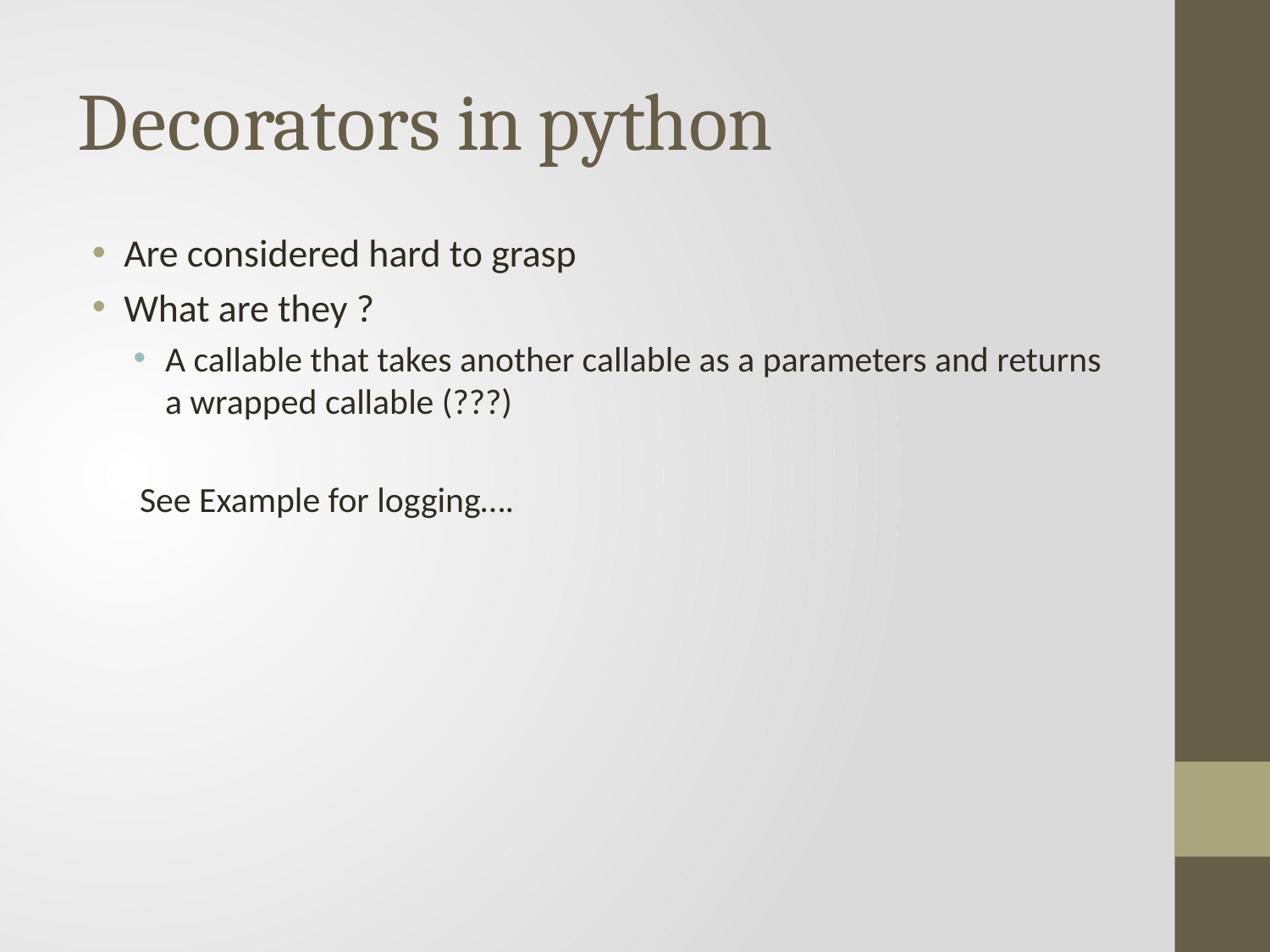

# Decorators in python
Are considered hard to grasp
What are they ?
A callable that takes another callable as a parameters and returns a wrapped callable (???)

See Example for logging….